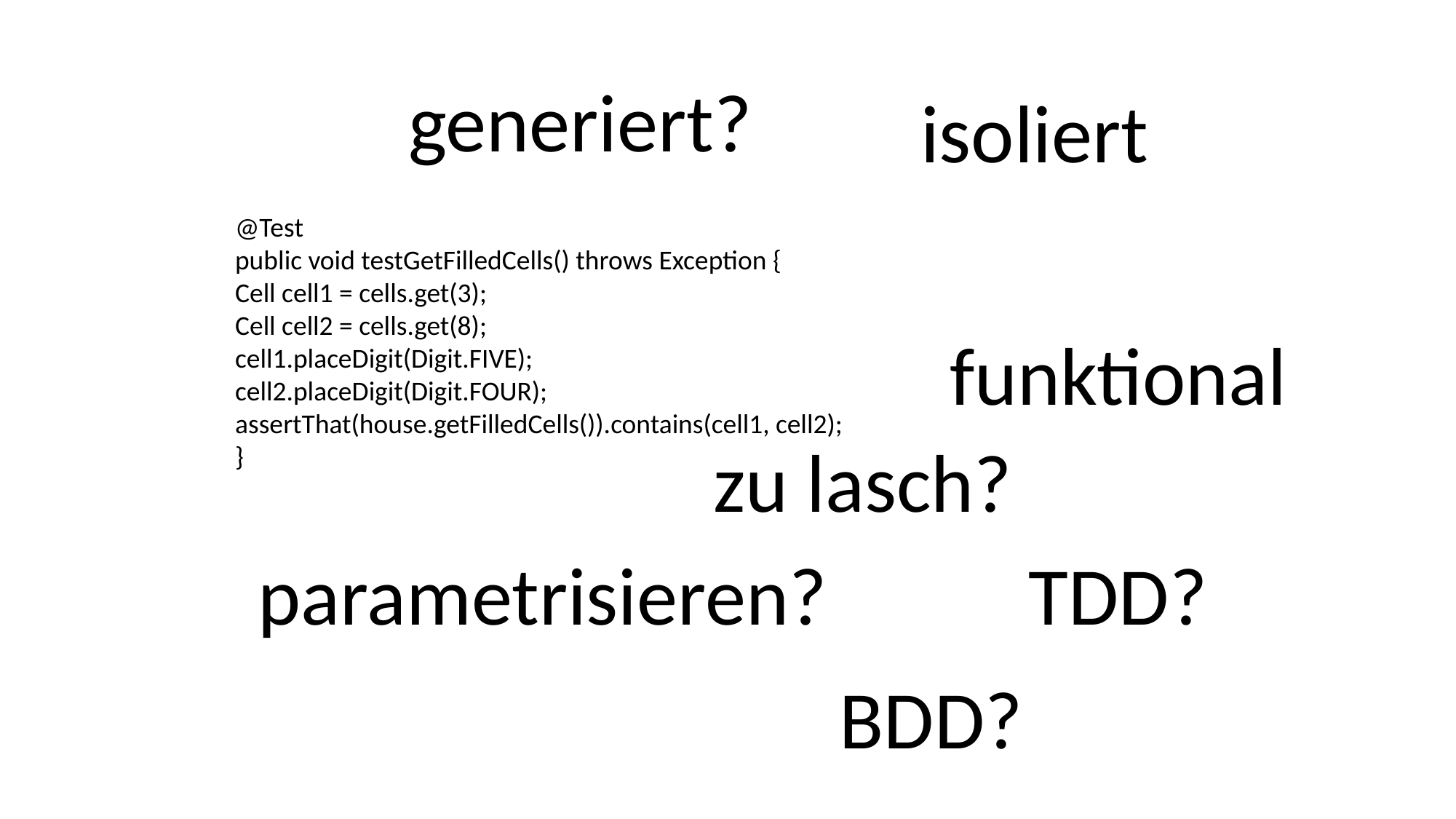

generiert?
isoliert
@Test
public void testGetFilledCells() throws Exception {
Cell cell1 = cells.get(3);
Cell cell2 = cells.get(8);
cell1.placeDigit(Digit.FIVE);
cell2.placeDigit(Digit.FOUR);
assertThat(house.getFilledCells()).contains(cell1, cell2);
}
funktional
zu lasch?
parametrisieren?
TDD?
BDD?